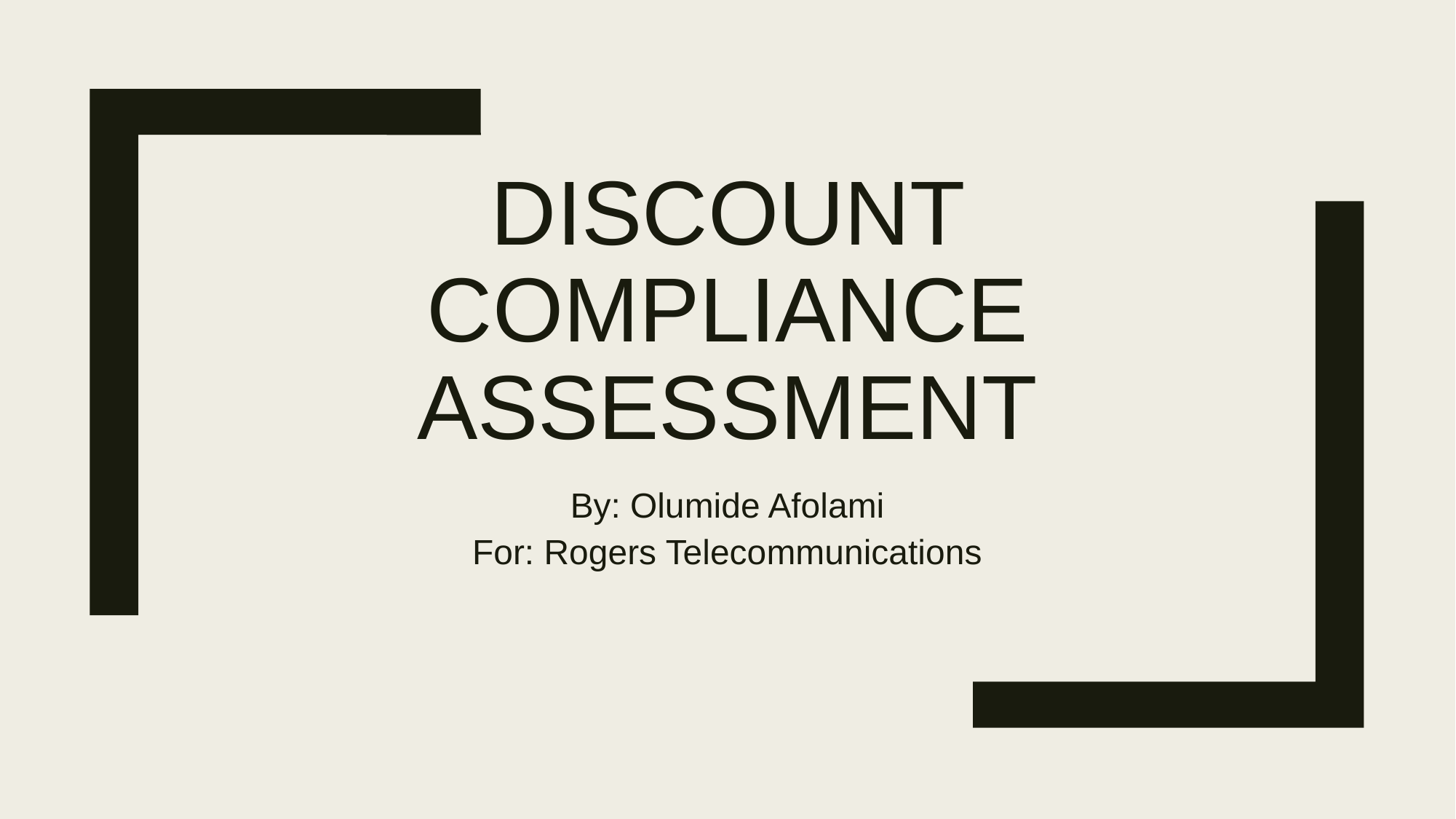

# Discount Compliance assessment
By: Olumide Afolami
For: Rogers Telecommunications